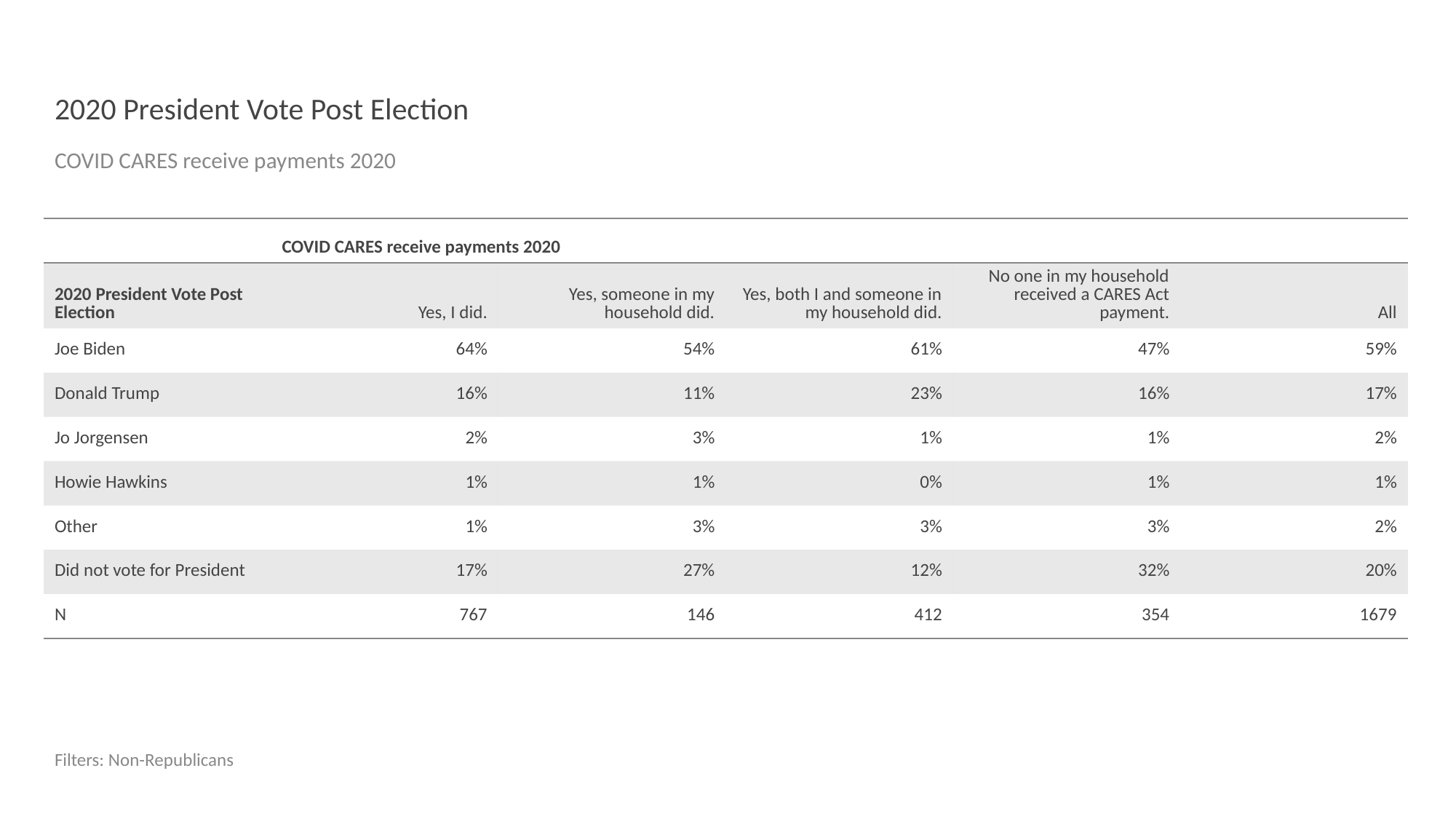

# 2020 President Vote Post Election
COVID CARES receive payments 2020
|  | COVID CARES receive payments 2020 |  |  |  |  |
| --- | --- | --- | --- | --- | --- |
| 2020 President Vote Post Election | Yes, I did. | Yes, someone in my household did. | Yes, both I and someone in my household did. | No one in my household received a CARES Act payment. | All |
| Joe Biden | 64% | 54% | 61% | 47% | 59% |
| Donald Trump | 16% | 11% | 23% | 16% | 17% |
| Jo Jorgensen | 2% | 3% | 1% | 1% | 2% |
| Howie Hawkins | 1% | 1% | 0% | 1% | 1% |
| Other | 1% | 3% | 3% | 3% | 2% |
| Did not vote for President | 17% | 27% | 12% | 32% | 20% |
| N | 767 | 146 | 412 | 354 | 1679 |
Filters: Non-Republicans